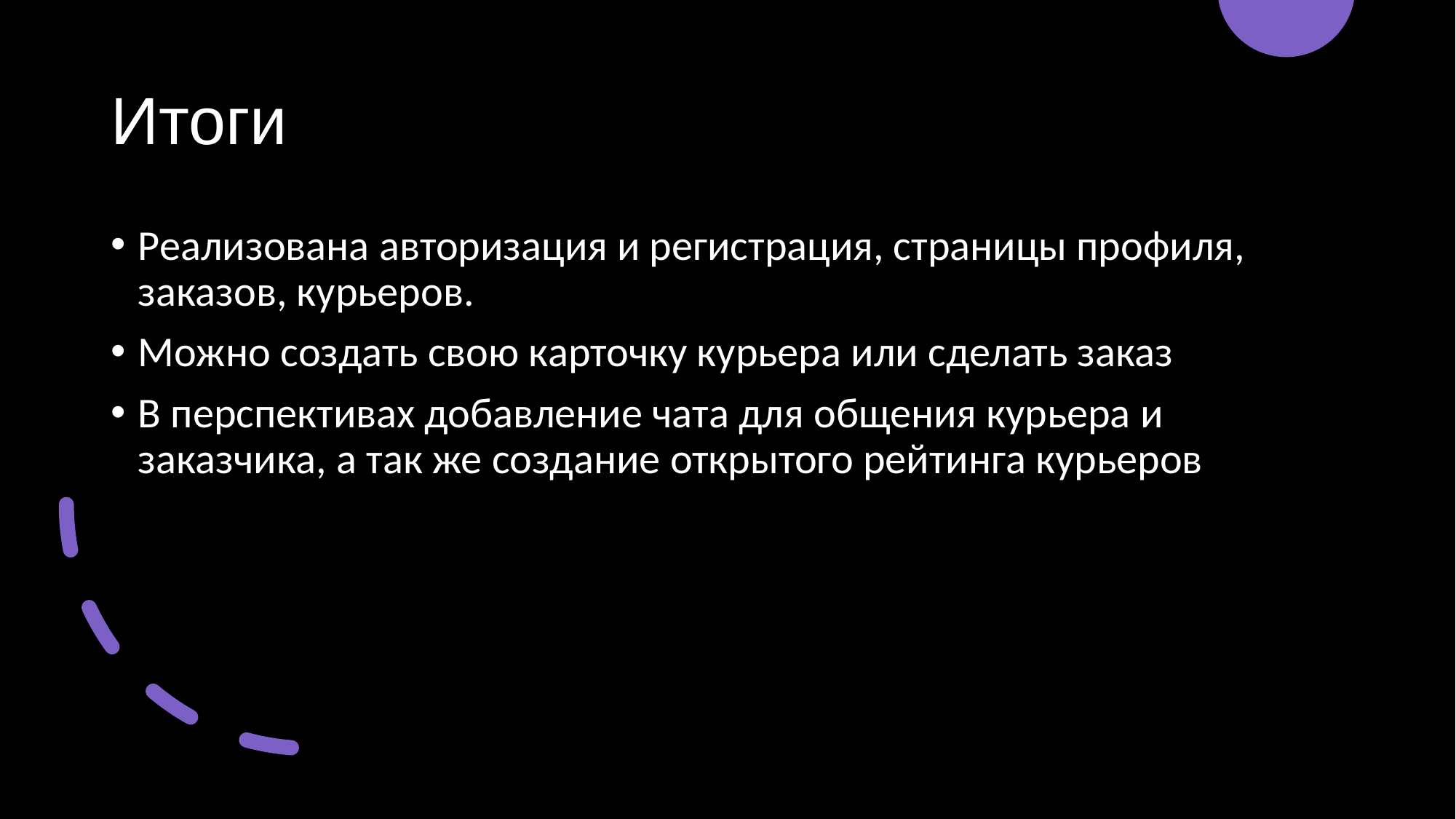

# Итоги
Реализована авторизация и регистрация, страницы профиля, заказов, курьеров.
Можно создать свою карточку курьера или сделать заказ
В перспективах добавление чата для общения курьера и заказчика, а так же создание открытого рейтинга курьеров

17